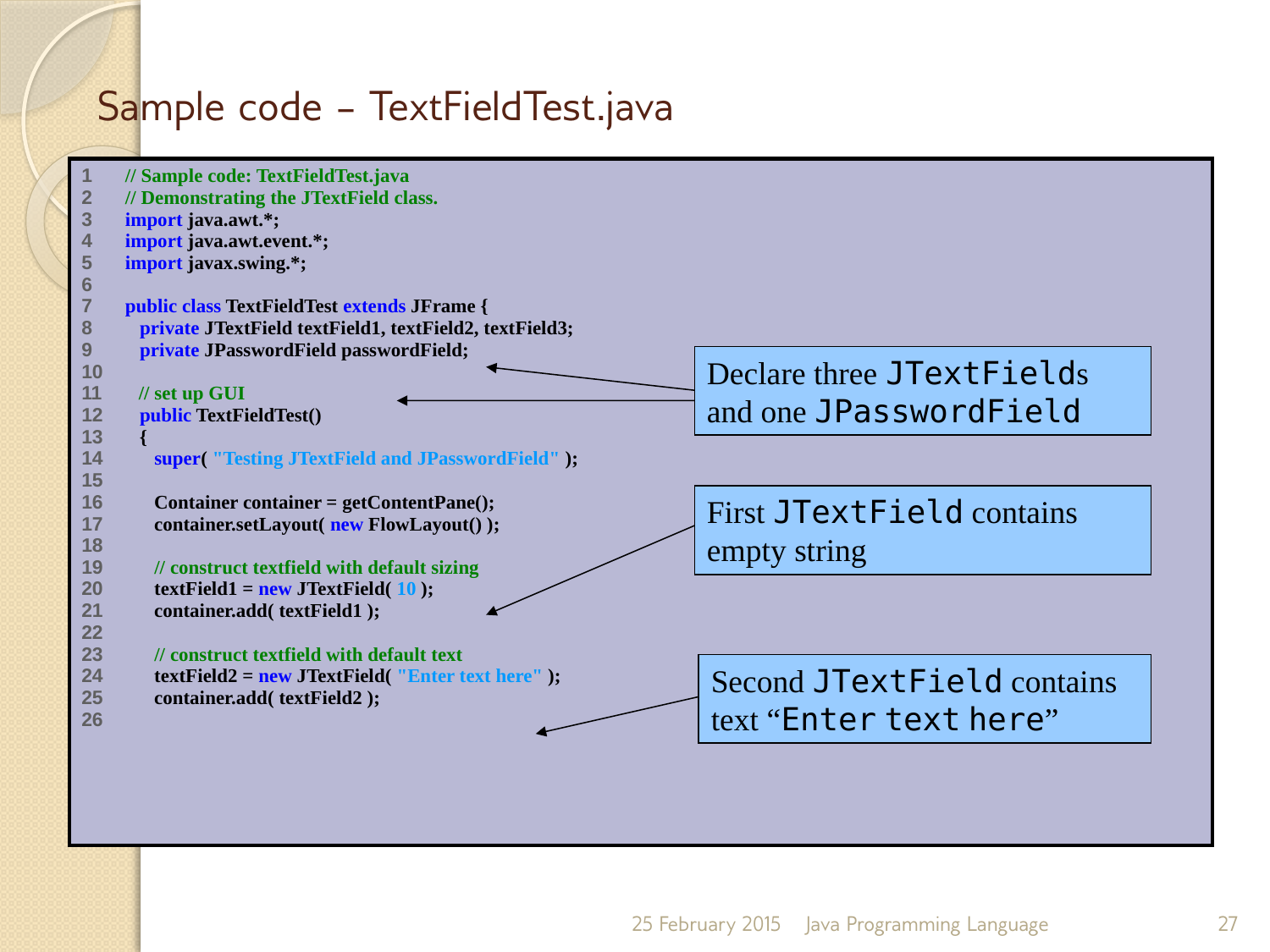

# Sample code – TextFieldTest.java
| 1 // Sample code: TextFieldTest.java 2 // Demonstrating the JTextField class. 3 import java.awt.\*; 4 import java.awt.event.\*; 5 import javax.swing.\*; 6 7 public class TextFieldTest extends JFrame { 8 private JTextField textField1, textField2, textField3; 9 private JPasswordField passwordField; 10 11 // set up GUI 12 public TextFieldTest() 13 { 14 super( "Testing JTextField and JPasswordField" ); 15 16 Container container = getContentPane(); 17 container.setLayout( new FlowLayout() ); 18 19 // construct textfield with default sizing 20 textField1 = new JTextField( 10 ); 21 container.add( textField1 ); 22 23 // construct textfield with default text 24 textField2 = new JTextField( "Enter text here" ); 25 container.add( textField2 ); 26 |
| --- |
Declare three JTextFields and one JPasswordField

First JTextField contains empty string

Second JTextField contains text “Enter text here”

25 February 2015
Java Programming Language
27